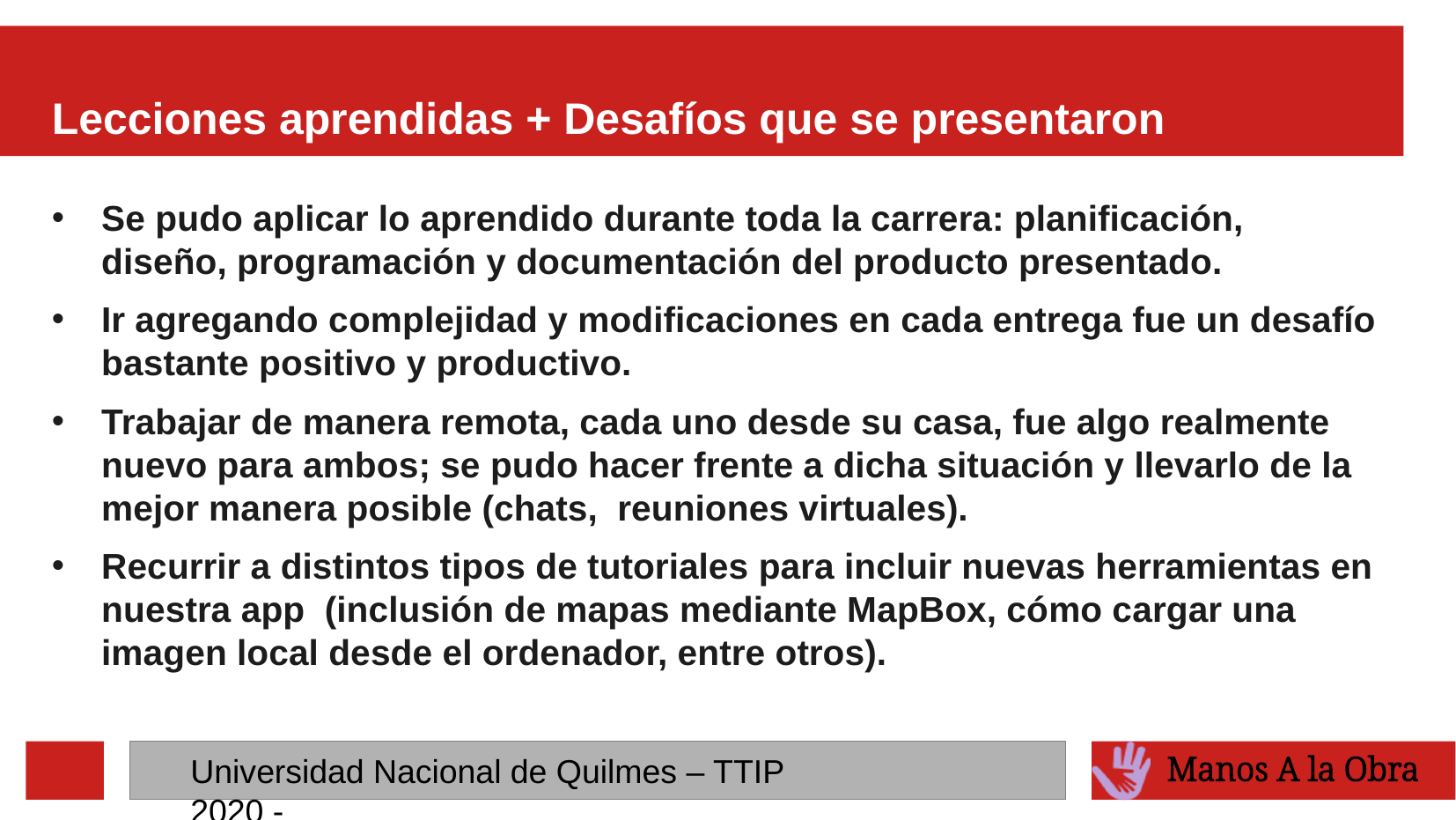

Lecciones aprendidas + Desafíos que se presentaron
Se pudo aplicar lo aprendido durante toda la carrera: planificación, diseño, programación y documentación del producto presentado.
Ir agregando complejidad y modificaciones en cada entrega fue un desafío bastante positivo y productivo.
Trabajar de manera remota, cada uno desde su casa, fue algo realmente nuevo para ambos; se pudo hacer frente a dicha situación y llevarlo de la mejor manera posible (chats,  reuniones virtuales).
Recurrir a distintos tipos de tutoriales para incluir nuevas herramientas en nuestra app  (inclusión de mapas mediante MapBox, cómo cargar una imagen local desde el ordenador, entre otros).